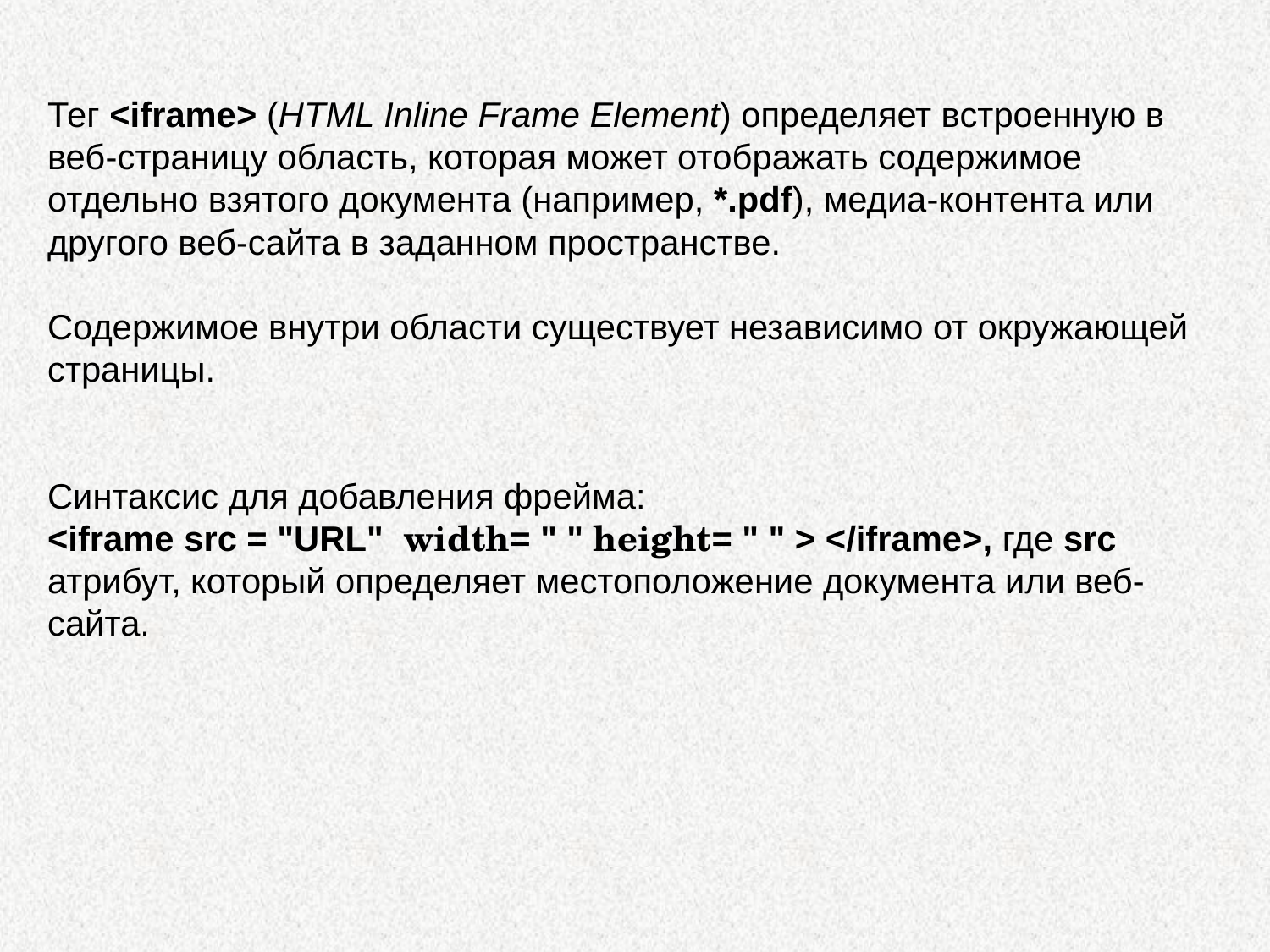

Тег <iframe> (HTML Inline Frame Element) определяет встроенную в веб-страницу область, которая может отображать содержимое отдельно взятого документа (например, *.pdf), медиа-контента или другого веб-сайта в заданном пространстве.

Содержимое внутри области существует независимо от окружающей страницы.

Синтаксис для добавления фрейма:
<iframe src = "URL"  width= " " height= " " > </iframe>, где src атрибут, который определяет местоположение документа или веб-сайта.